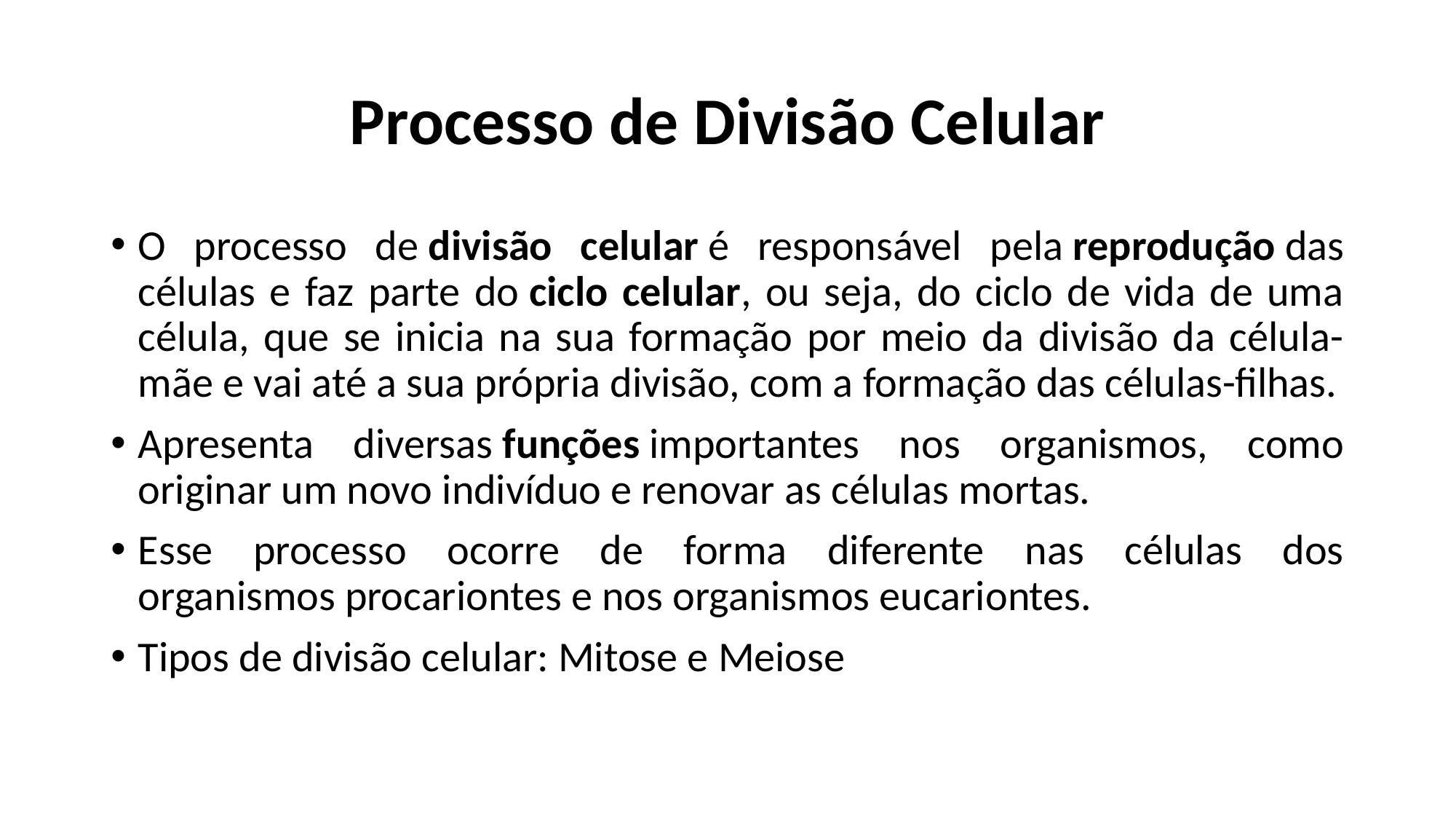

# Processo de Divisão Celular
O processo de divisão celular é responsável pela reprodução das células e faz parte do ciclo celular, ou seja, do ciclo de vida de uma célula, que se inicia na sua formação por meio da divisão da célula-mãe e vai até a sua própria divisão, com a formação das células-filhas.
Apresenta diversas funções importantes nos organismos, como originar um novo indivíduo e renovar as células mortas.
Esse processo ocorre de forma diferente nas células dos organismos procariontes e nos organismos eucariontes.
Tipos de divisão celular: Mitose e Meiose